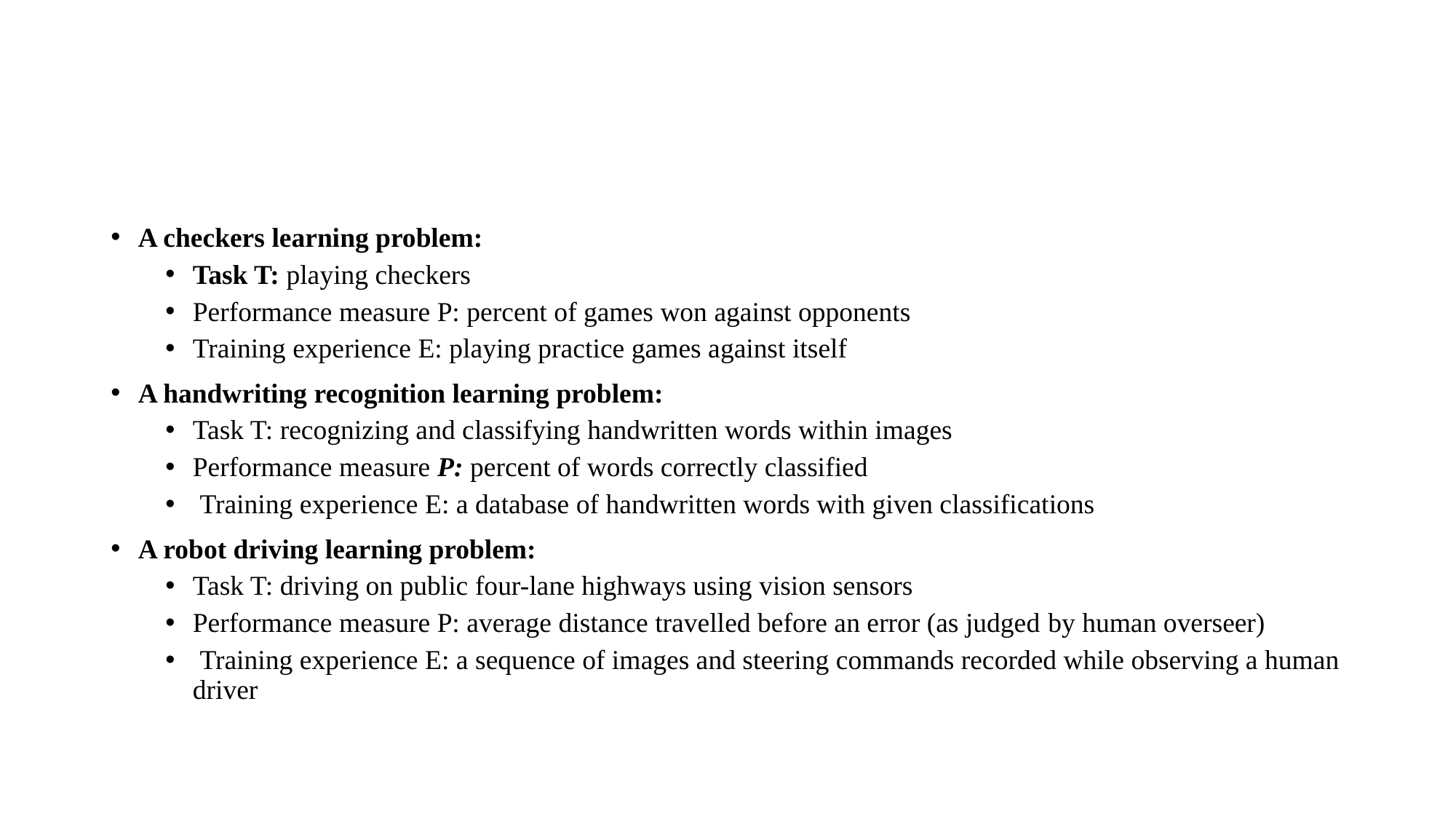

A checkers learning problem:
Task T: playing checkers
Performance measure P: percent of games won against opponents
Training experience E: playing practice games against itself
A handwriting recognition learning problem:
Task T: recognizing and classifying handwritten words within images
Performance measure P: percent of words correctly classified
 Training experience E: a database of handwritten words with given classifications
A robot driving learning problem:
Task T: driving on public four-lane highways using vision sensors
Performance measure P: average distance travelled before an error (as judged by human overseer)
 Training experience E: a sequence of images and steering commands recorded while observing a human driver